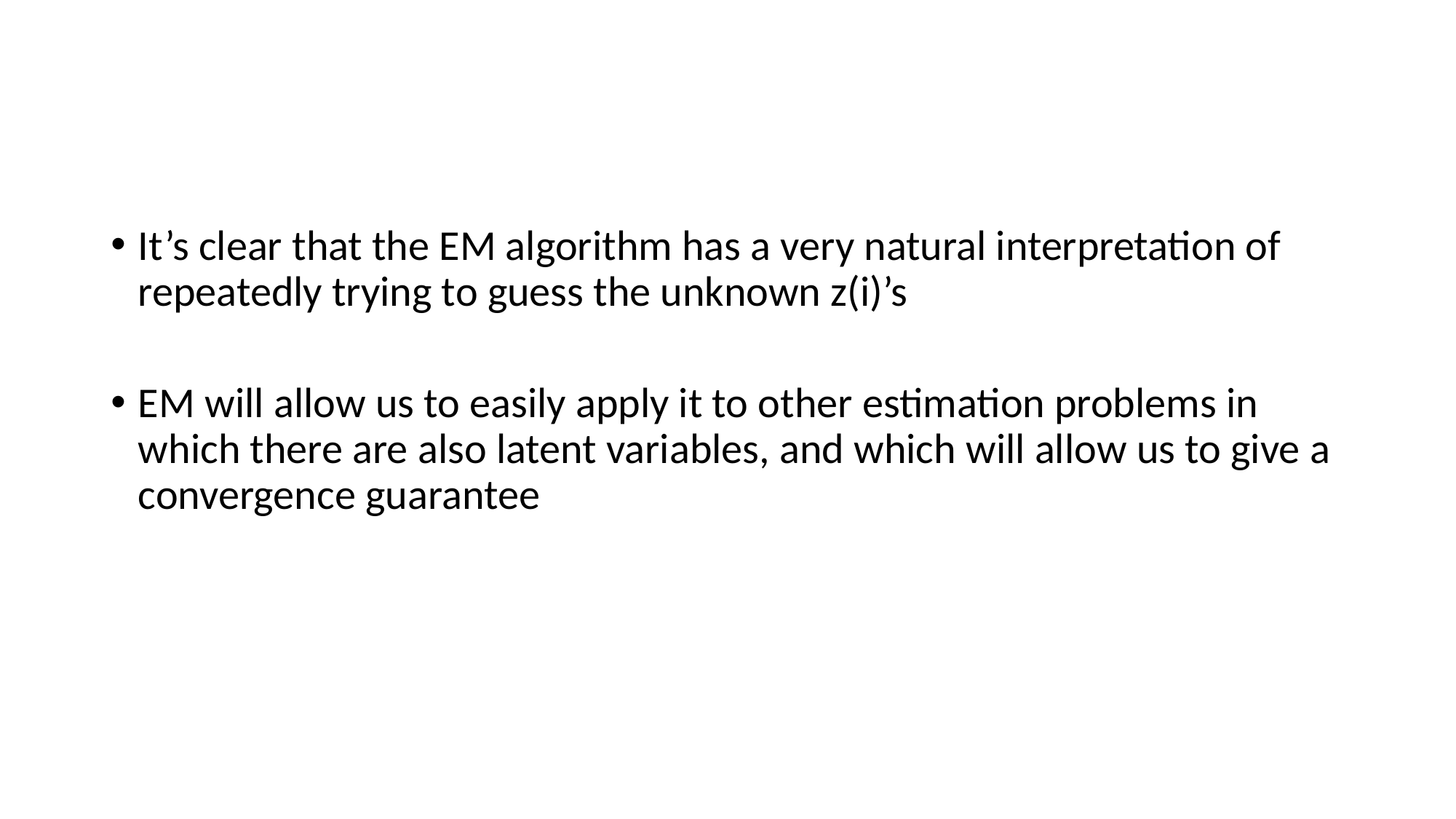

It’s clear that the EM algorithm has a very natural interpretation of
repeatedly trying to guess the unknown z(i)’s
EM will allow us to easily apply it to other estimation problems in which there are also latent variables, and which will allow us to give a convergence guarantee